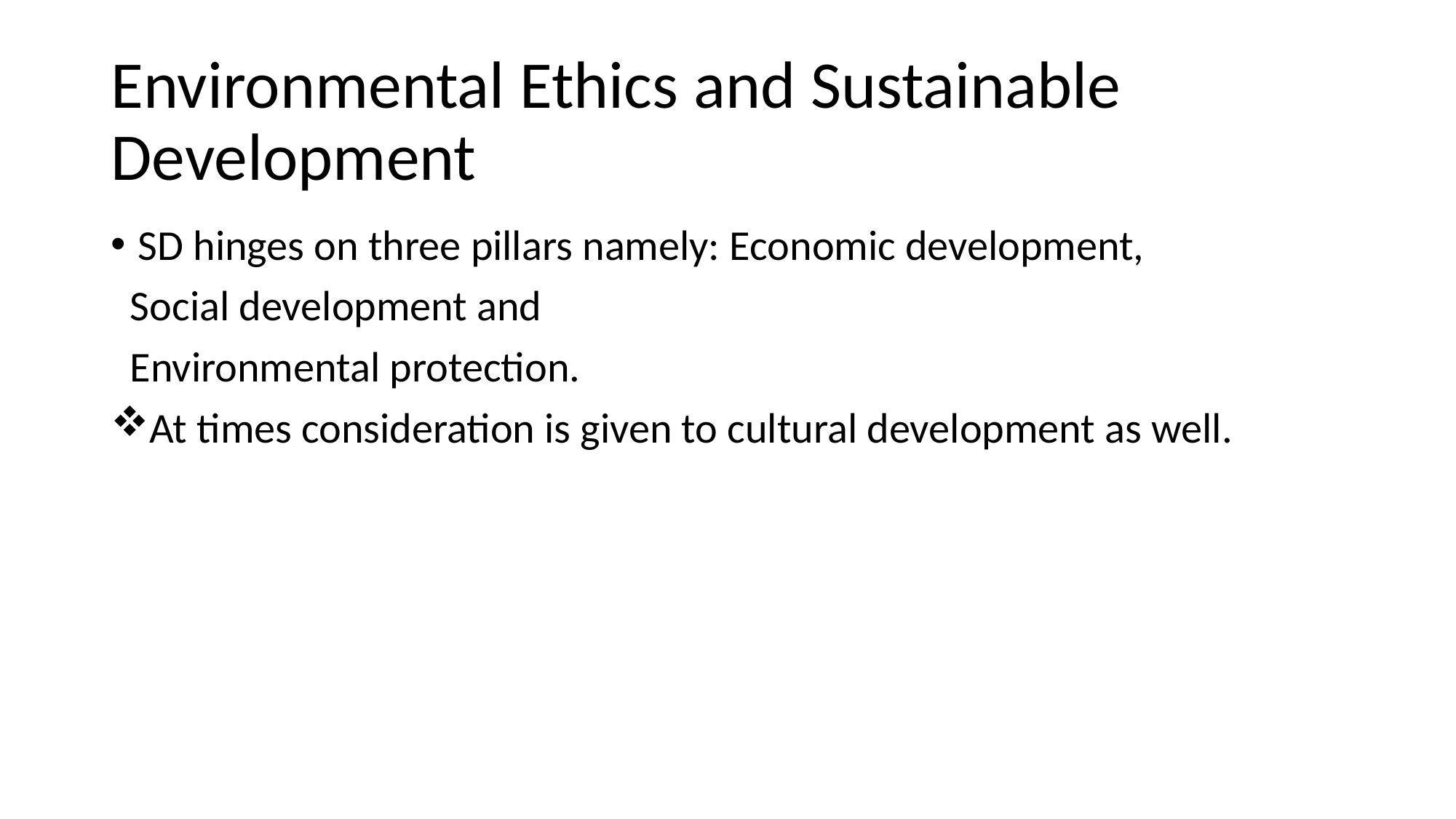

# Environmental Ethics and Sustainable Development
SD hinges on three pillars namely: Economic development,
  Social development and
  Environmental protection.
At times consideration is given to cultural development as well.